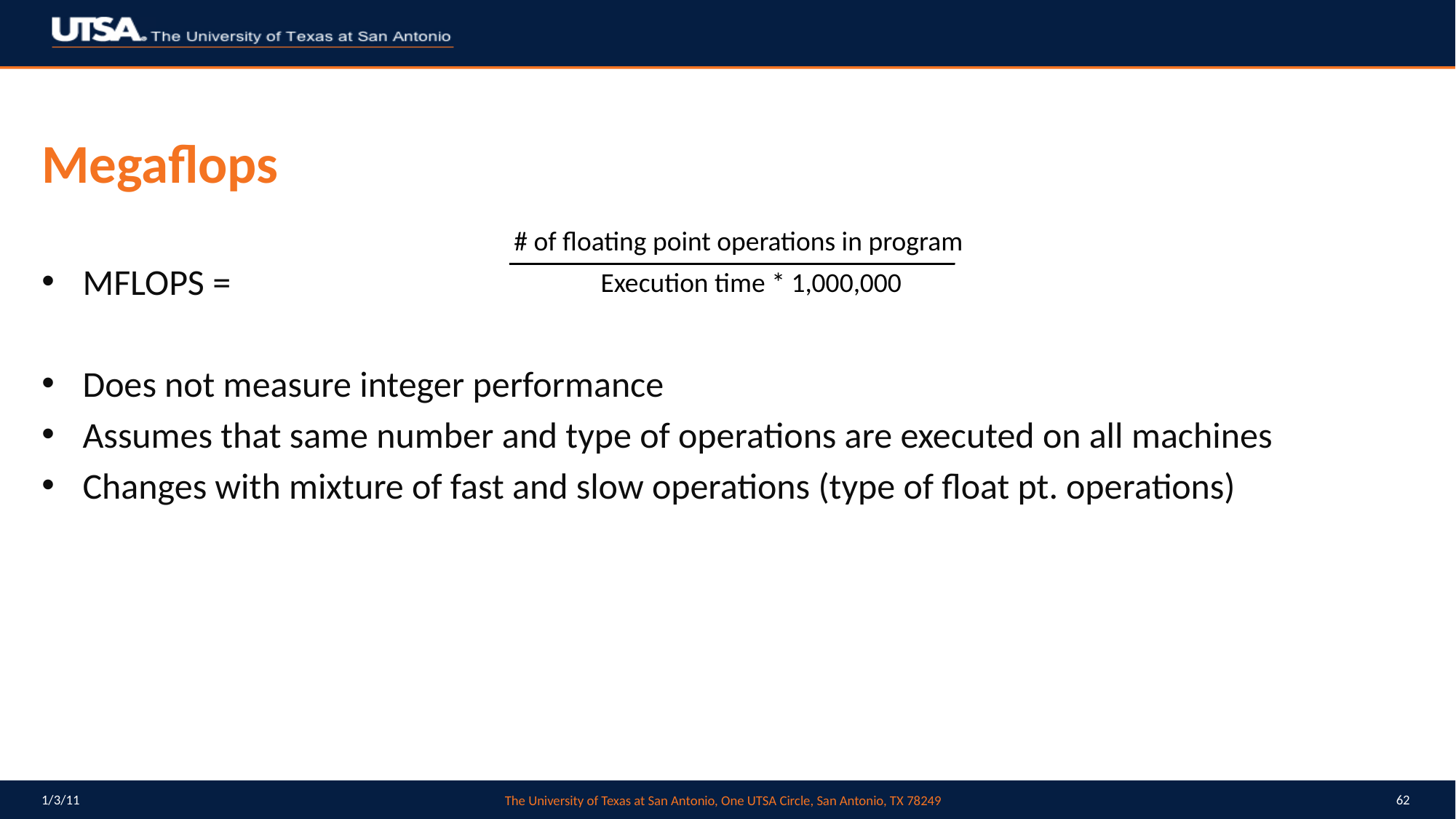

# Megaflops
# of floating point operations in program
MFLOPS =

Does not measure integer performance
Assumes that same number and type of operations are executed on all machines
Changes with mixture of fast and slow operations (type of float pt. operations)
Execution time * 1,000,000